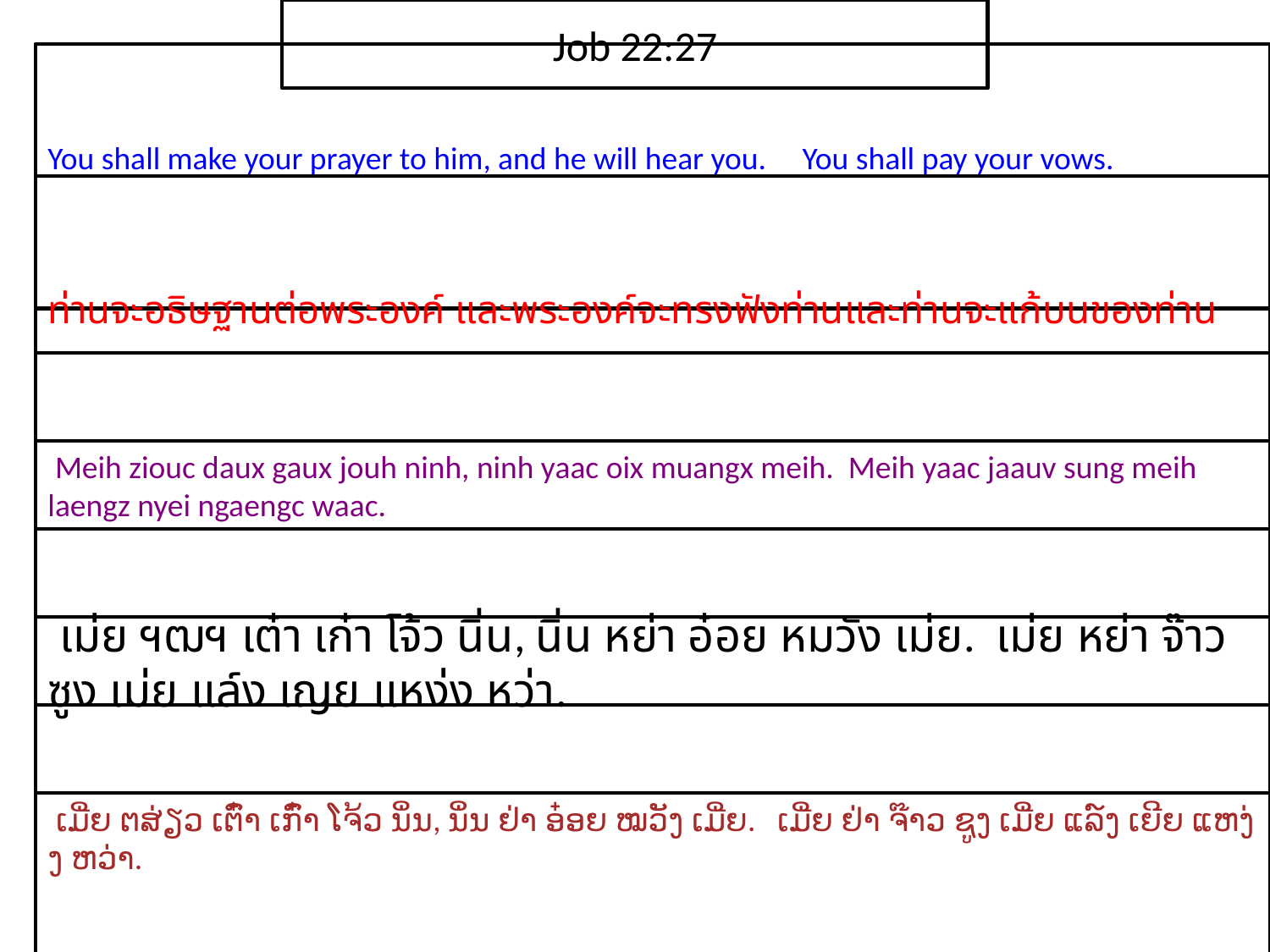

Job 22:27
You shall make your prayer to him, and he will hear you.     You shall pay your vows.
ท่าน​จะ​อธิษฐาน​ต่อ​พระ​องค์ และ​พระ​องค์​จะ​ทรง​ฟัง​ท่านและ​ท่าน​จะ​แก้​บน​ของ​ท่าน
 Meih ziouc daux gaux jouh ninh, ninh yaac oix muangx meih.  Meih yaac jaauv sung meih laengz nyei ngaengc waac.
 เม่ย ฯฒฯ เต๋า เก๋า โจ้ว นิ่น, นิ่น หย่า อ๋อย หมวัง เม่ย.  เม่ย หย่า จ๊าว ซูง เม่ย แล์ง เญย แหง่ง หว่า.
 ເມີ່ຍ ຕສ່ຽວ ເຕົ໋າ ເກົ໋າ ໂຈ້ວ ນິ່ນ, ນິ່ນ ຢ່າ ອ໋ອຍ ໝວັງ ເມີ່ຍ.   ເມີ່ຍ ຢ່າ ຈ໊າວ ຊູງ ເມີ່ຍ ແລ໌ງ ເຍີຍ ແຫງ່ງ ຫວ່າ.